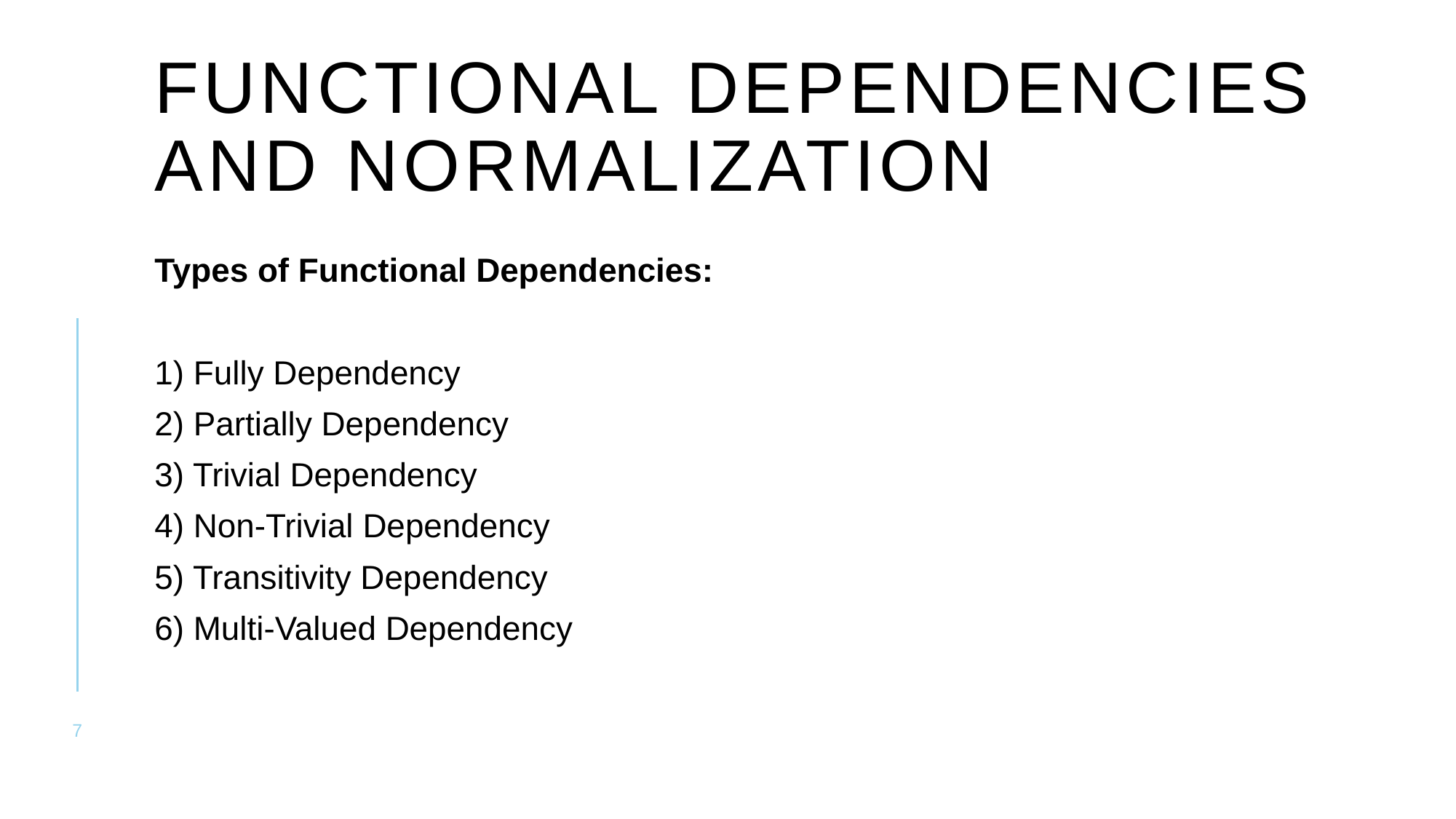

# FUNCTIONAL DEPENDENCIES AND NORMALIZATION
Types of Functional Dependencies:

1) Fully Dependency
2) Partially Dependency
3) Trivial Dependency
4) Non-Trivial Dependency
5) Transitivity Dependency
6) Multi-Valued Dependency
7